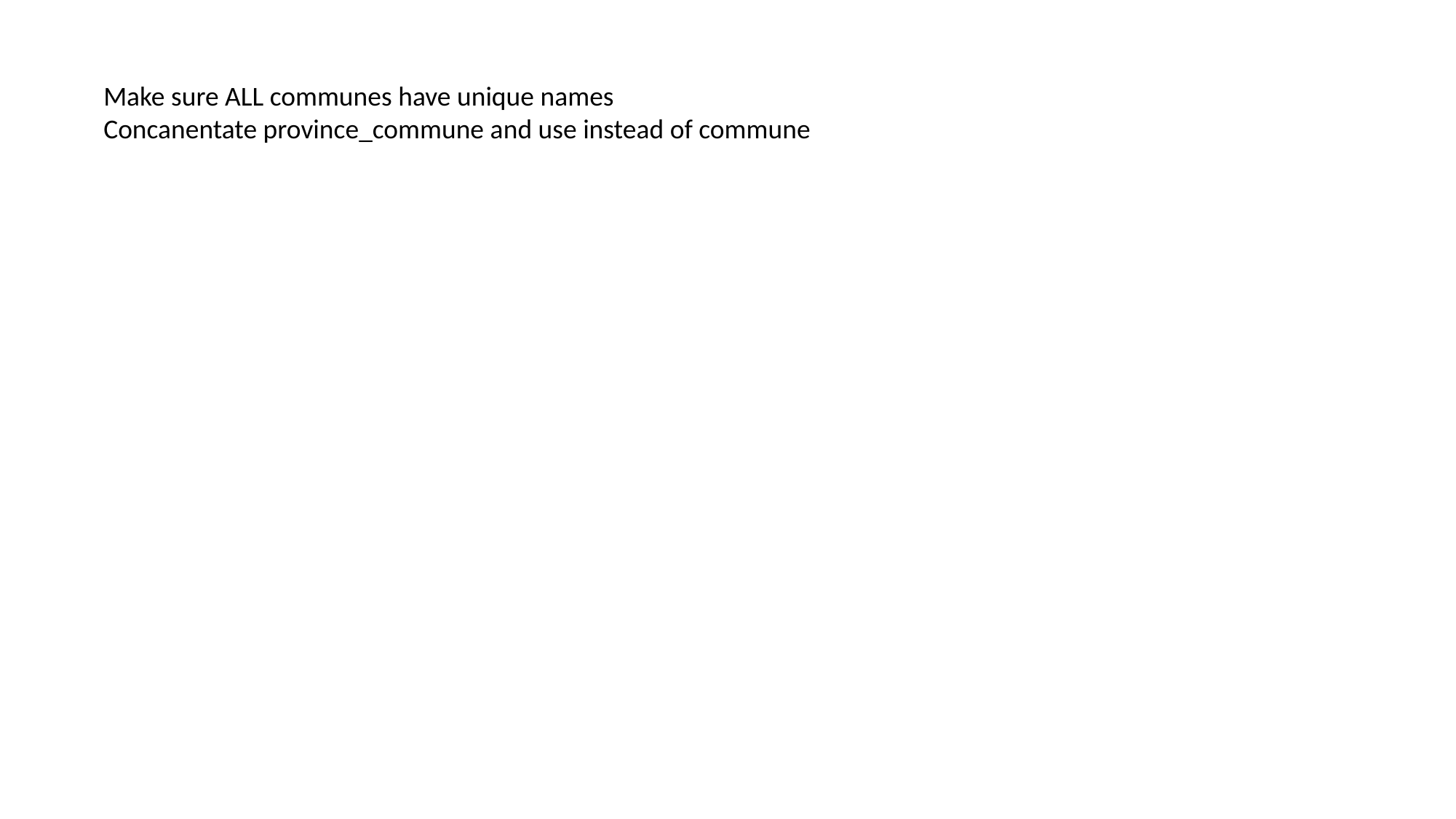

Make sure ALL communes have unique names
Concanentate province_commune and use instead of commune